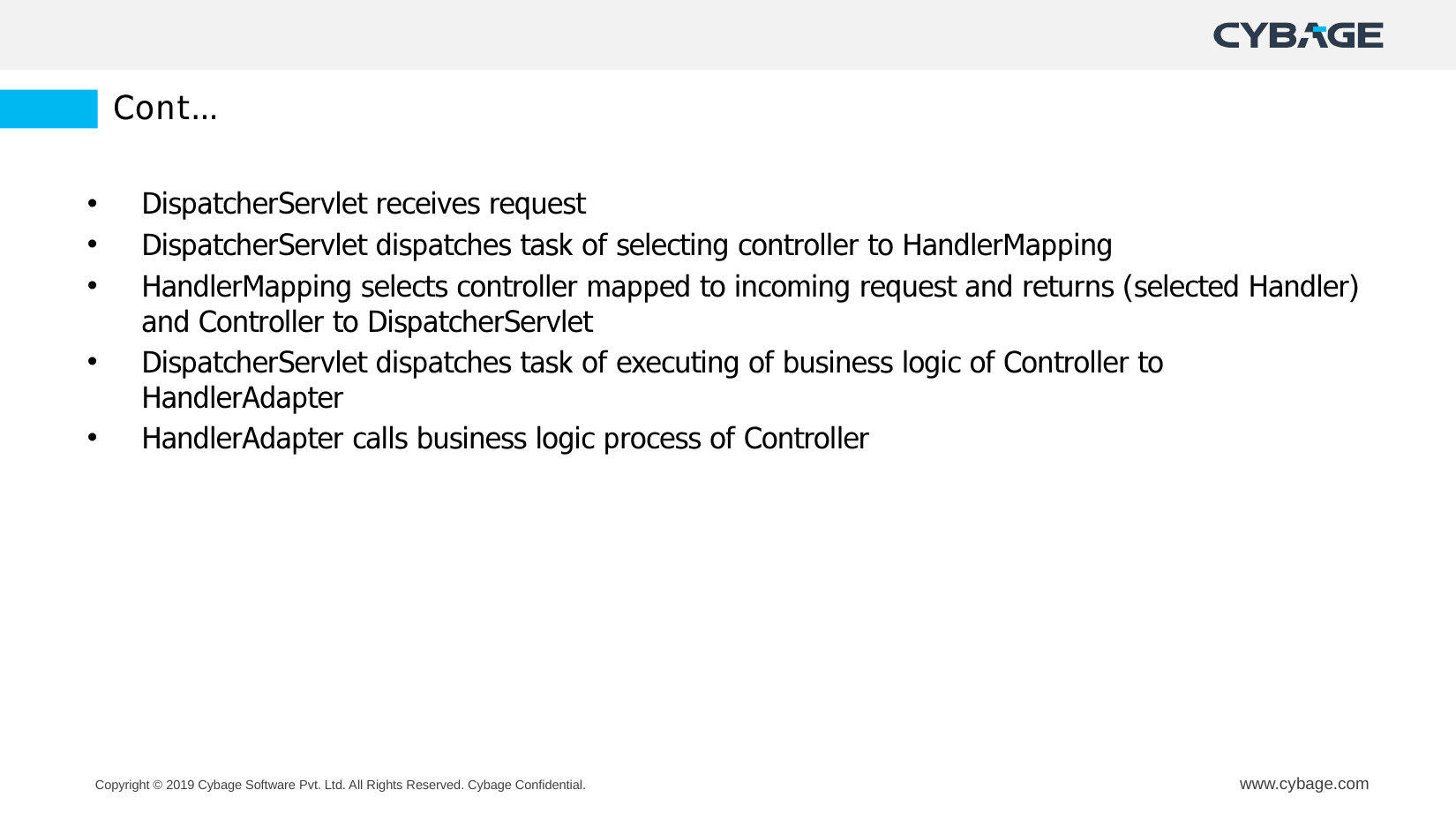

# Cont…
DispatcherServlet receives request
DispatcherServlet dispatches task of selecting controller to HandlerMapping
HandlerMapping selects controller mapped to incoming request and returns (selected Handler) and Controller to DispatcherServlet
DispatcherServlet dispatches task of executing of business logic of Controller to HandlerAdapter
HandlerAdapter calls business logic process of Controller